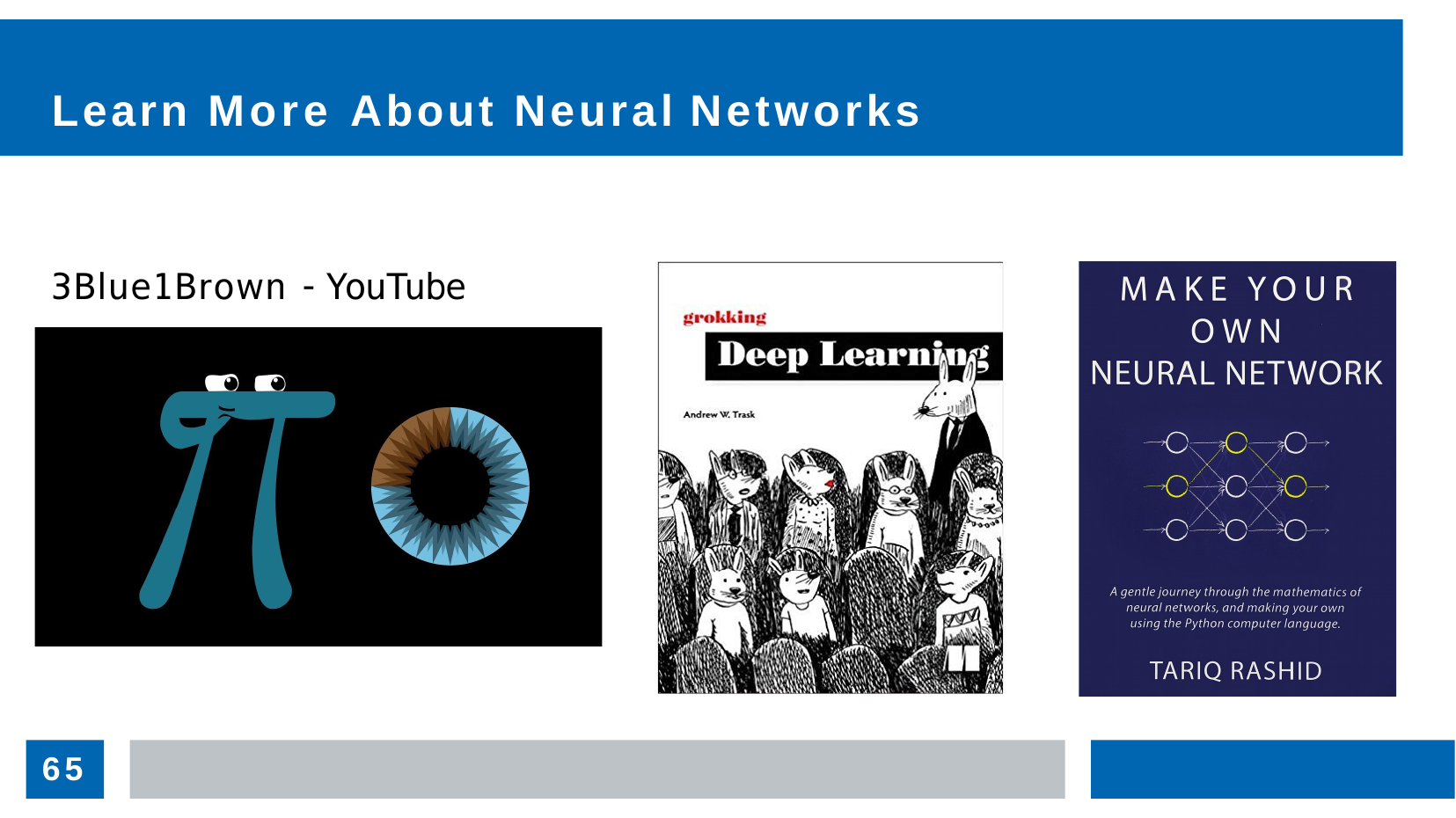

Learn More About Neural Networks

3Blue1Brown - YouTube

65